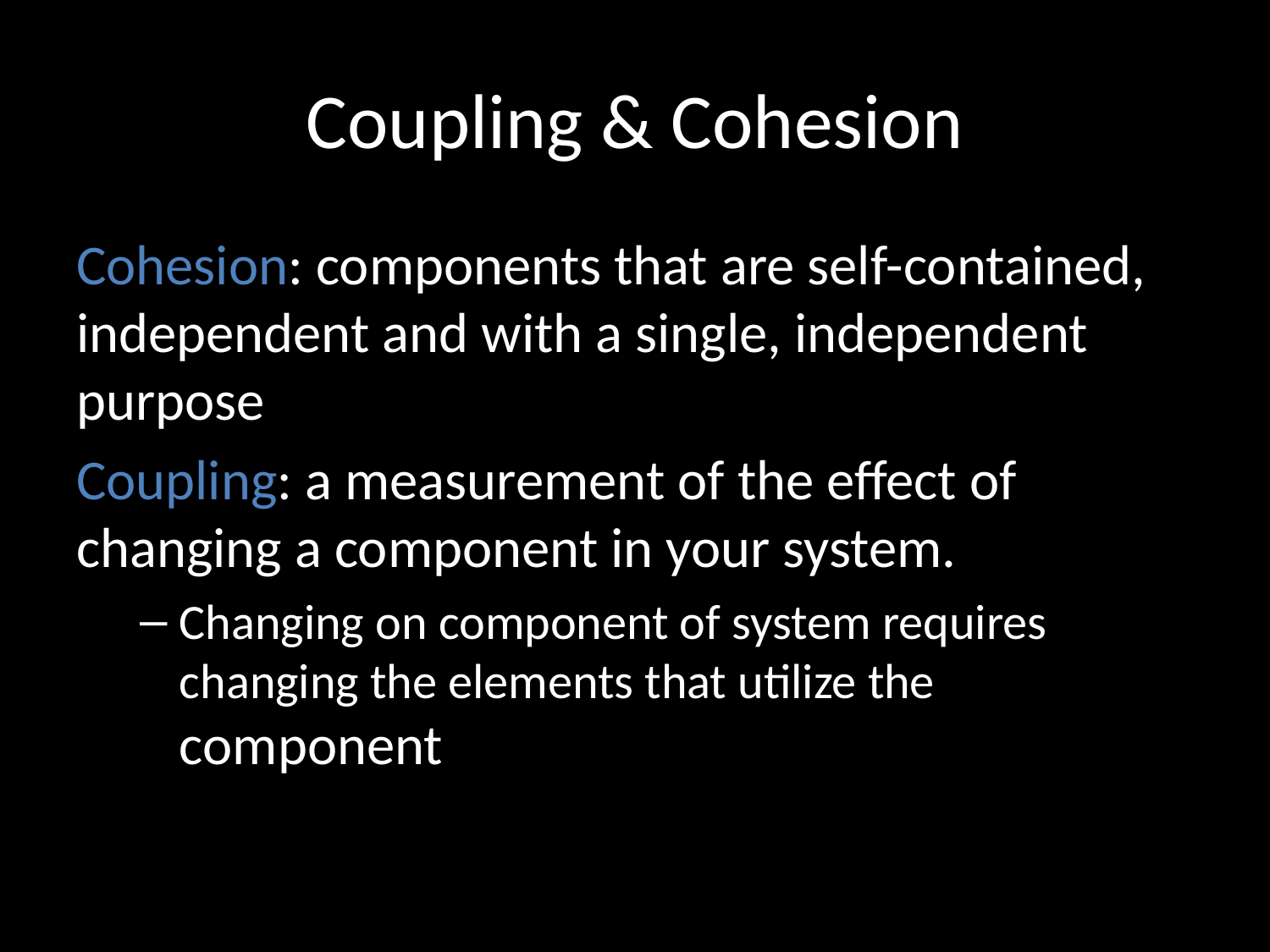

# Coupling & Cohesion
Cohesion: components that are self-contained, independent and with a single, independent purpose
Coupling: a measurement of the effect of changing a component in your system.
Changing on component of system requires changing the elements that utilize the component